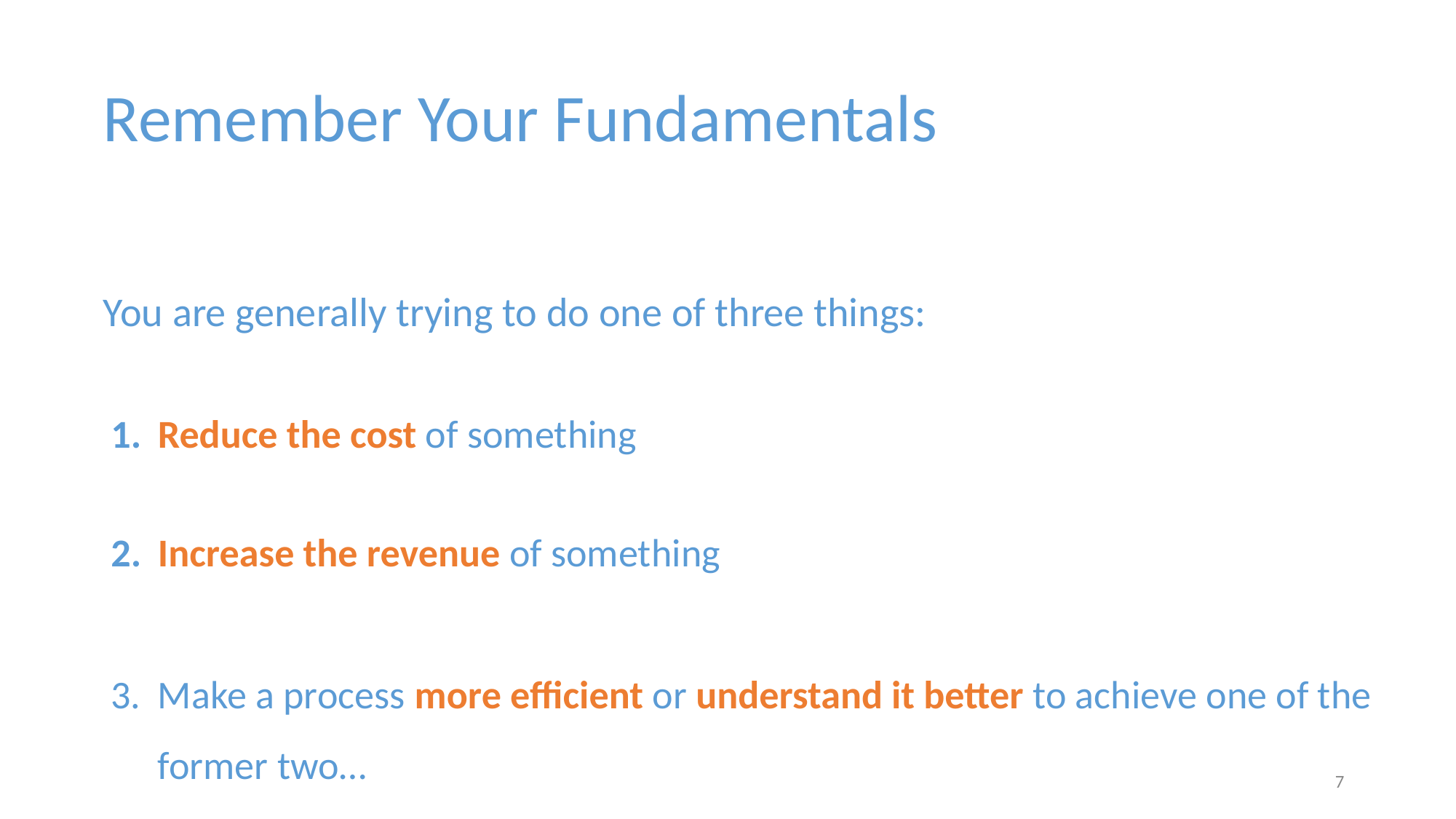

Remember Your Fundamentals
You are generally trying to do one of three things:
Reduce the cost of something
Increase the revenue of something
Make a process more efficient or understand it better to achieve one of the former two…
7